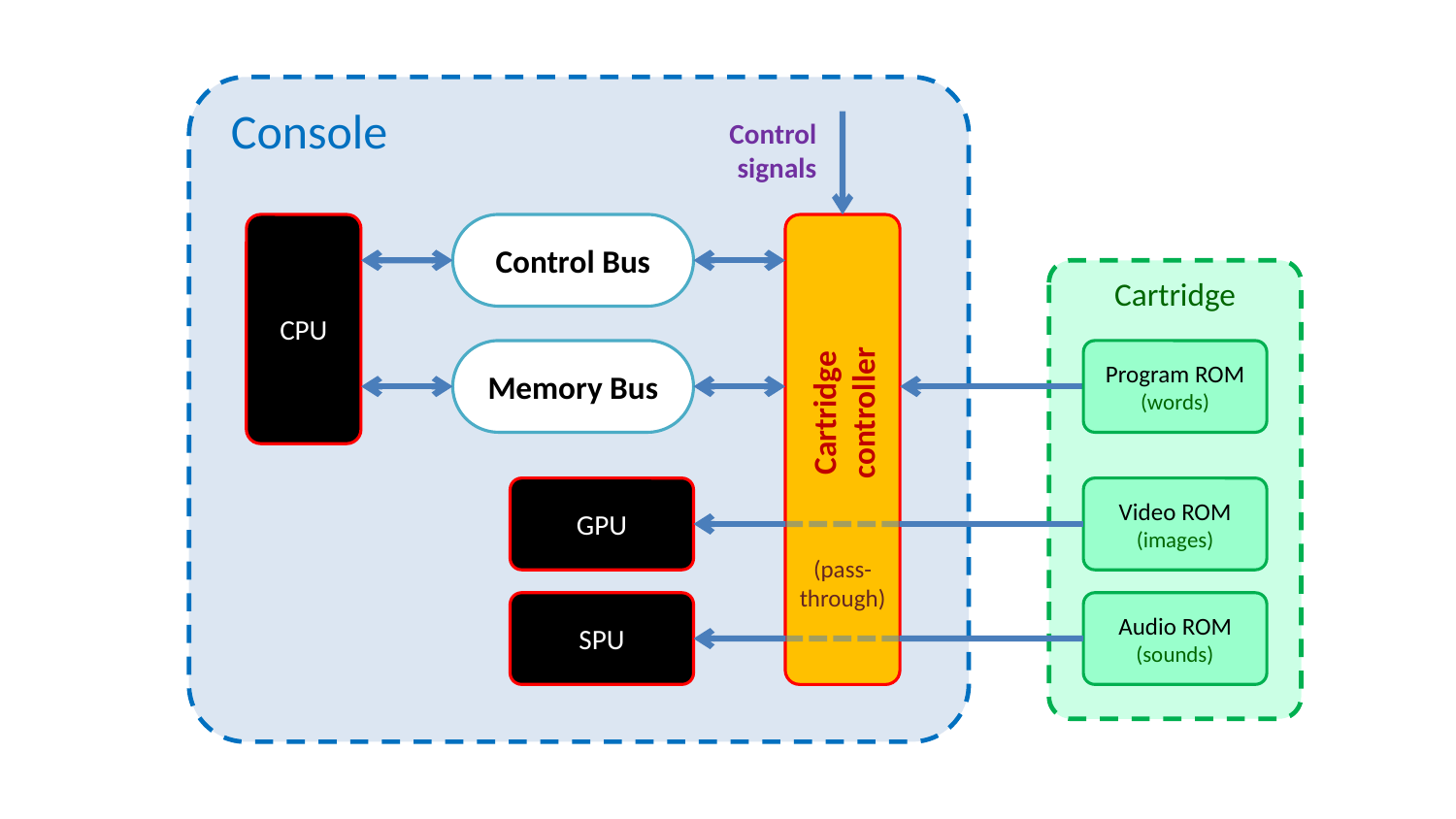

Console
Control signals
CPU
Control Bus
Cartridge
Memory Bus
Program ROM
(words)
Cartridge
controller
GPU
Video ROM
(images)
(pass-through)
SPU
Audio ROM
(sounds)